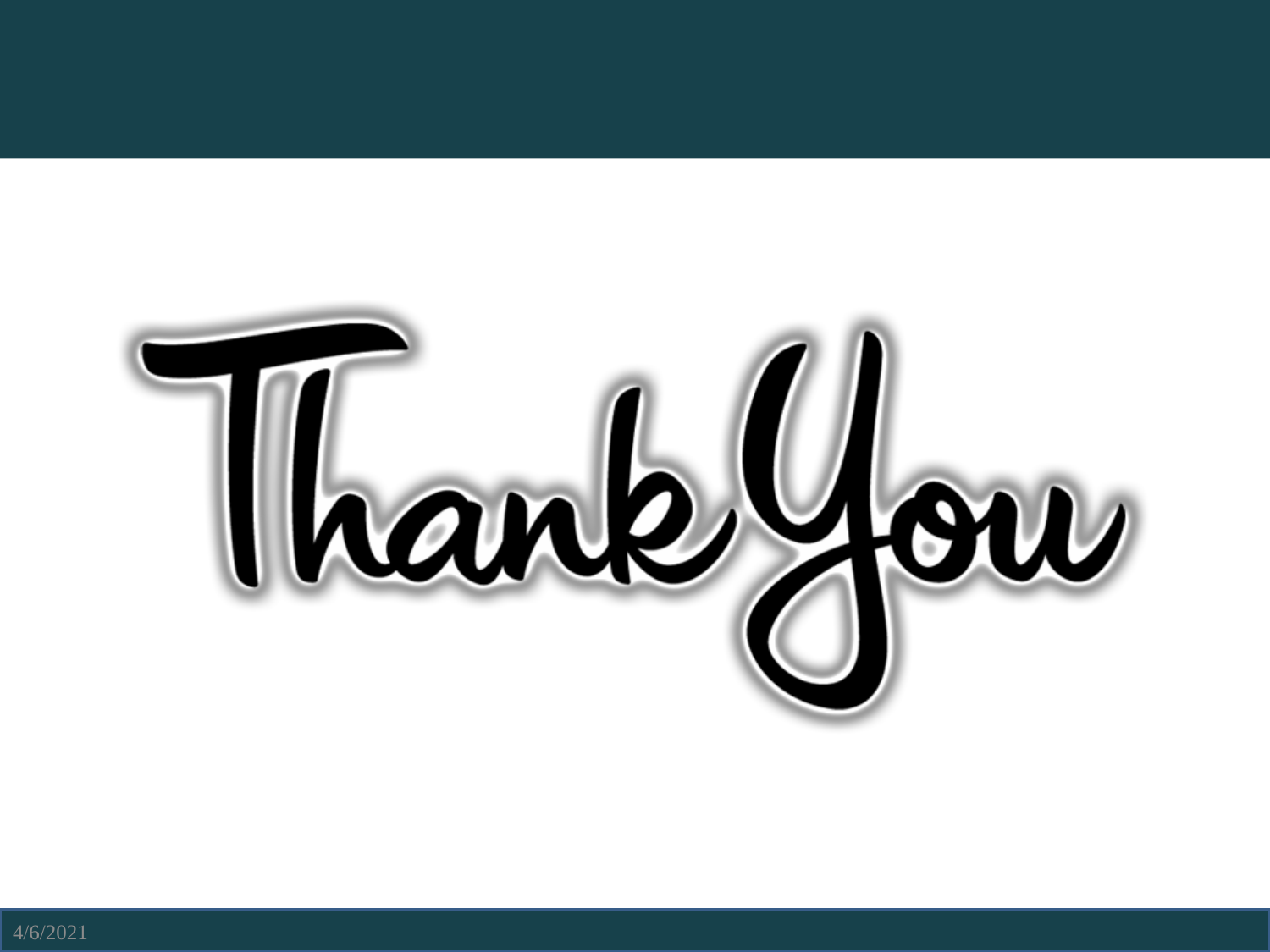

4/6/2021
Sanjida Nasreen Tumpa	CSE 302 (Database Management Sessional)